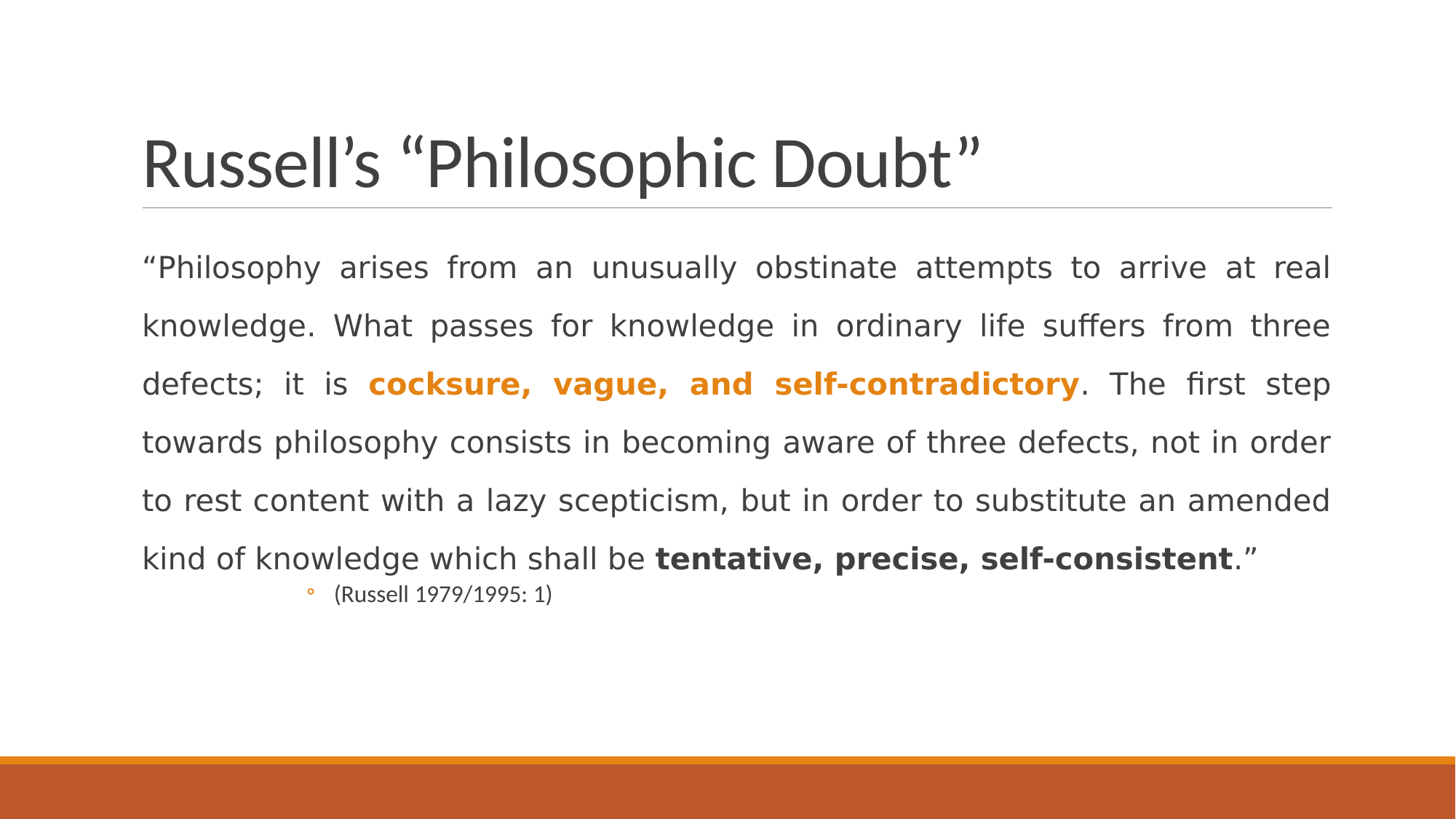

# Russell’s “Philosophic Doubt”
“Philosophy arises from an unusually obstinate attempts to arrive at real knowledge. What passes for knowledge in ordinary life suffers from three defects; it is cocksure, vague, and self-contradictory. The first step towards philosophy consists in becoming aware of three defects, not in order to rest content with a lazy scepticism, but in order to substitute an amended kind of knowledge which shall be tentative, precise, self-consistent.”
(Russell 1979/1995: 1)